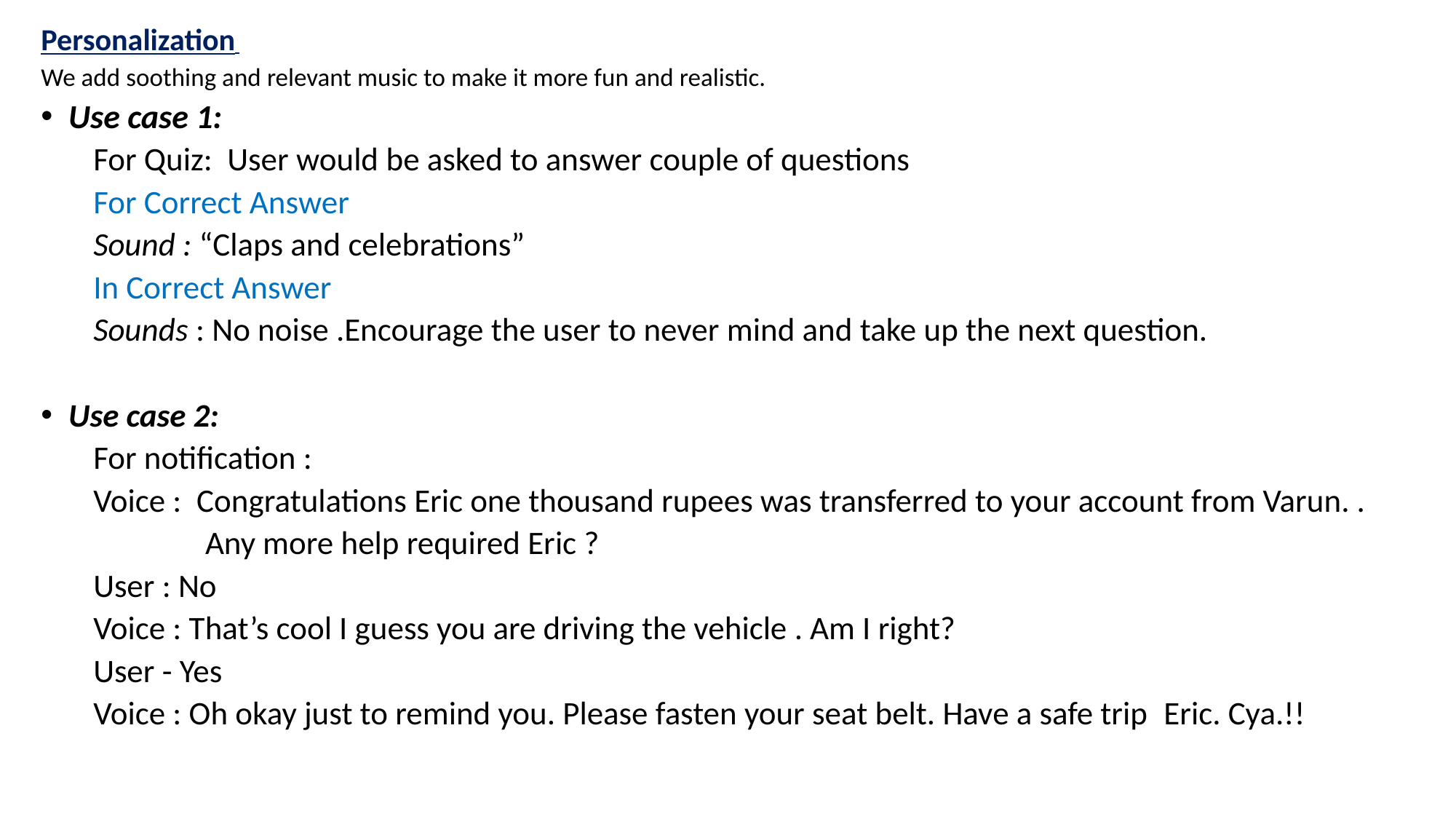

Personalization
We add soothing and relevant music to make it more fun and realistic.
Use case 1:
	For Quiz:  User would be asked to answer couple of questions
	For Correct Answer
		Sound : “Claps and celebrations”
	In Correct Answer
		Sounds : No noise .Encourage the user to never mind and take up the next question.

Use case 2:
	For notification :
	Voice :  Congratulations Eric one thousand rupees was transferred to your account from Varun. .
	               Any more help required Eric ?
	User : No
	Voice : That’s cool I guess you are driving the vehicle . Am I right?
	User - Yes
	Voice : Oh okay just to remind you. Please fasten your seat belt. Have a safe trip  Eric. Cya.!!